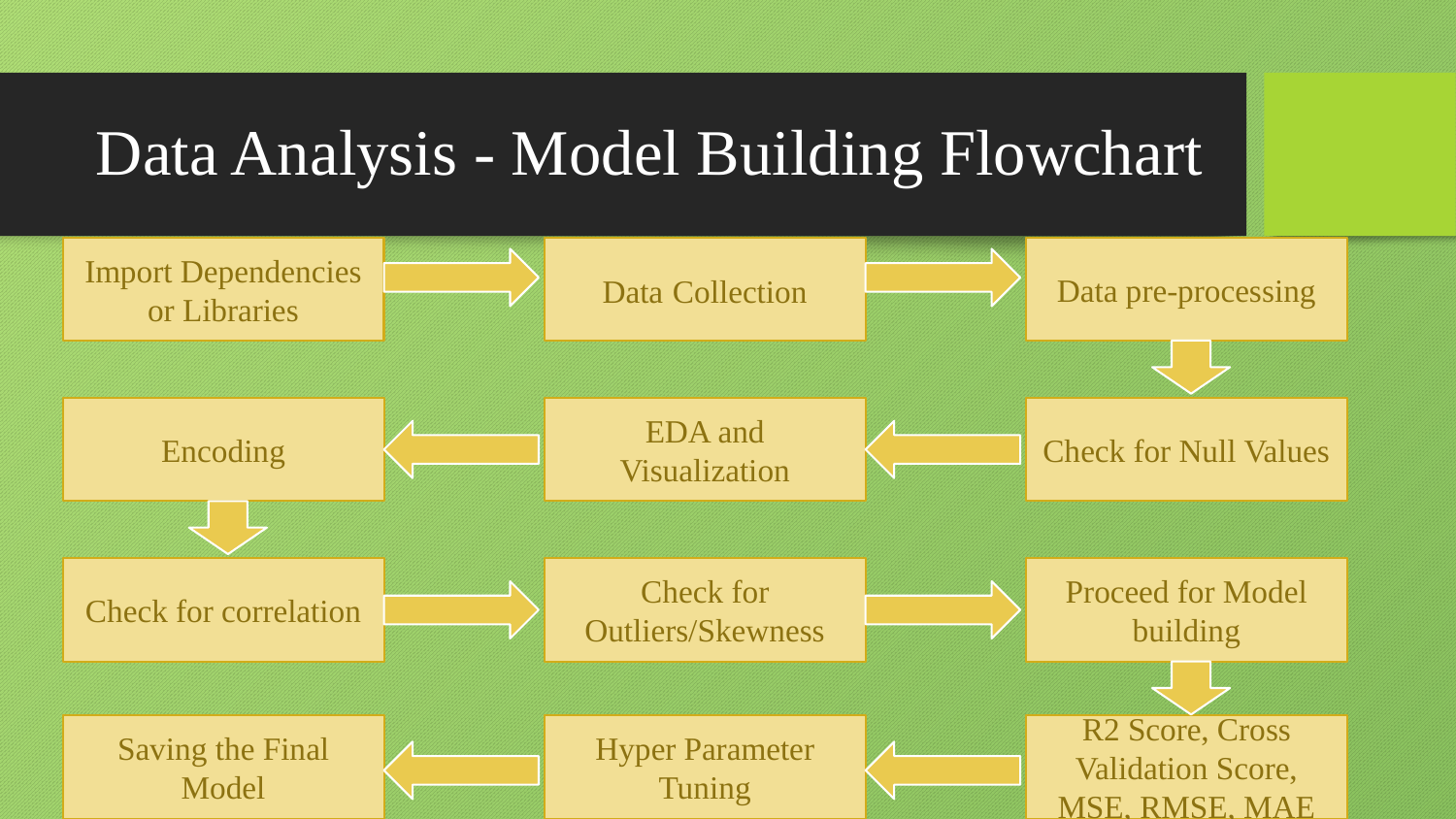

# Data Analysis - Model Building Flowchart
Data Collection
Data pre-processing
Import Dependencies or Libraries

Encoding
EDA and Visualization
Check for Null Values

Check for correlation
Check for Outliers/Skewness
Proceed for Model building

Saving the Final Model
Hyper Parameter Tuning
R2 Score, Cross Validation Score, MSE, RMSE, MAE